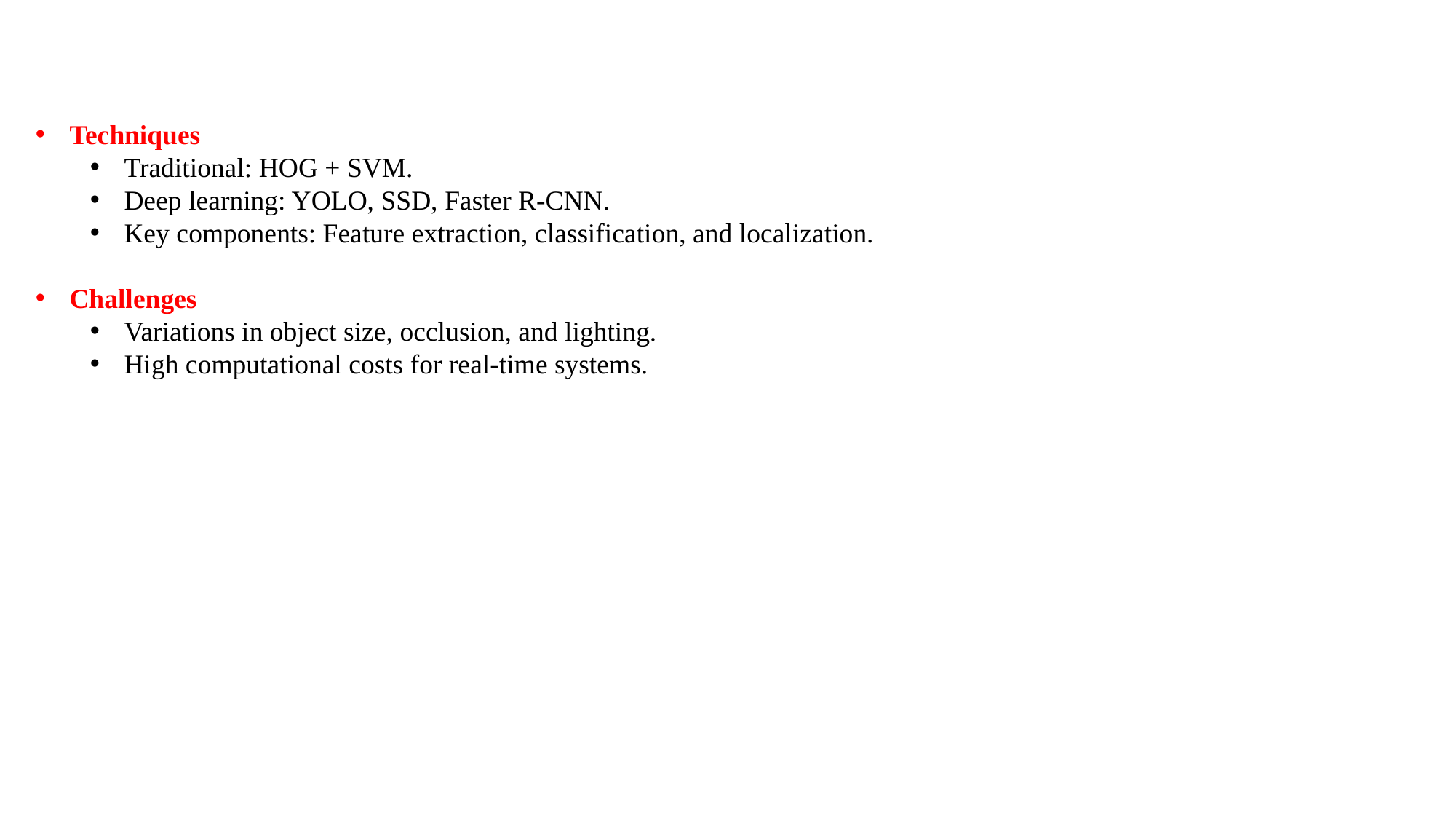

Techniques
Traditional: HOG + SVM.
Deep learning: YOLO, SSD, Faster R-CNN.
Key components: Feature extraction, classification, and localization.

Challenges
Variations in object size, occlusion, and lighting.
High computational costs for real-time systems.